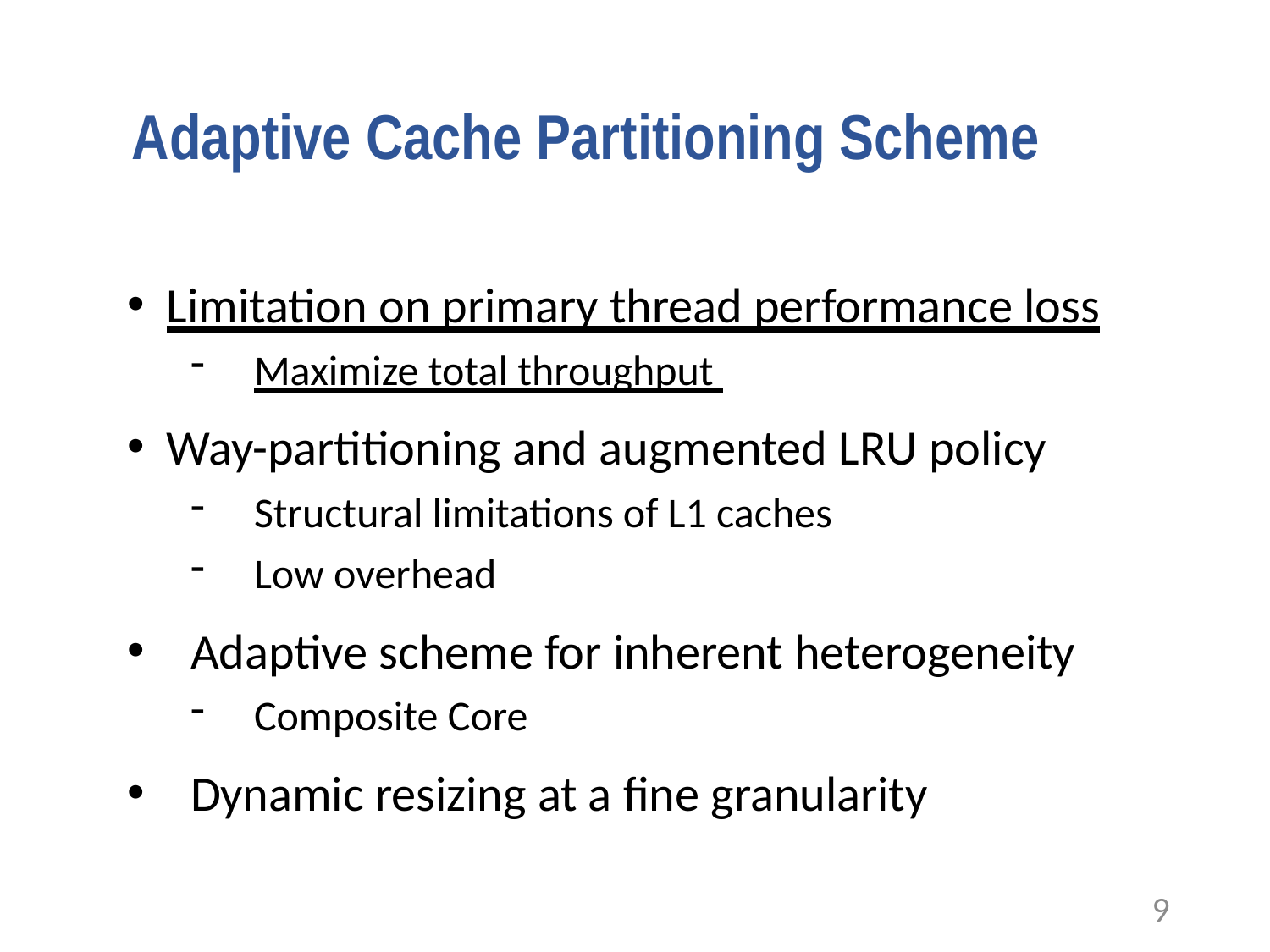

Adaptive Cache Partitioning Scheme
Limitation on primary thread performance loss
Maximize total throughput
Way-partitioning and augmented LRU policy
Structural limitations of L1 caches
Low overhead
Adaptive scheme for inherent heterogeneity
Composite Core
Dynamic resizing at a fine granularity
9